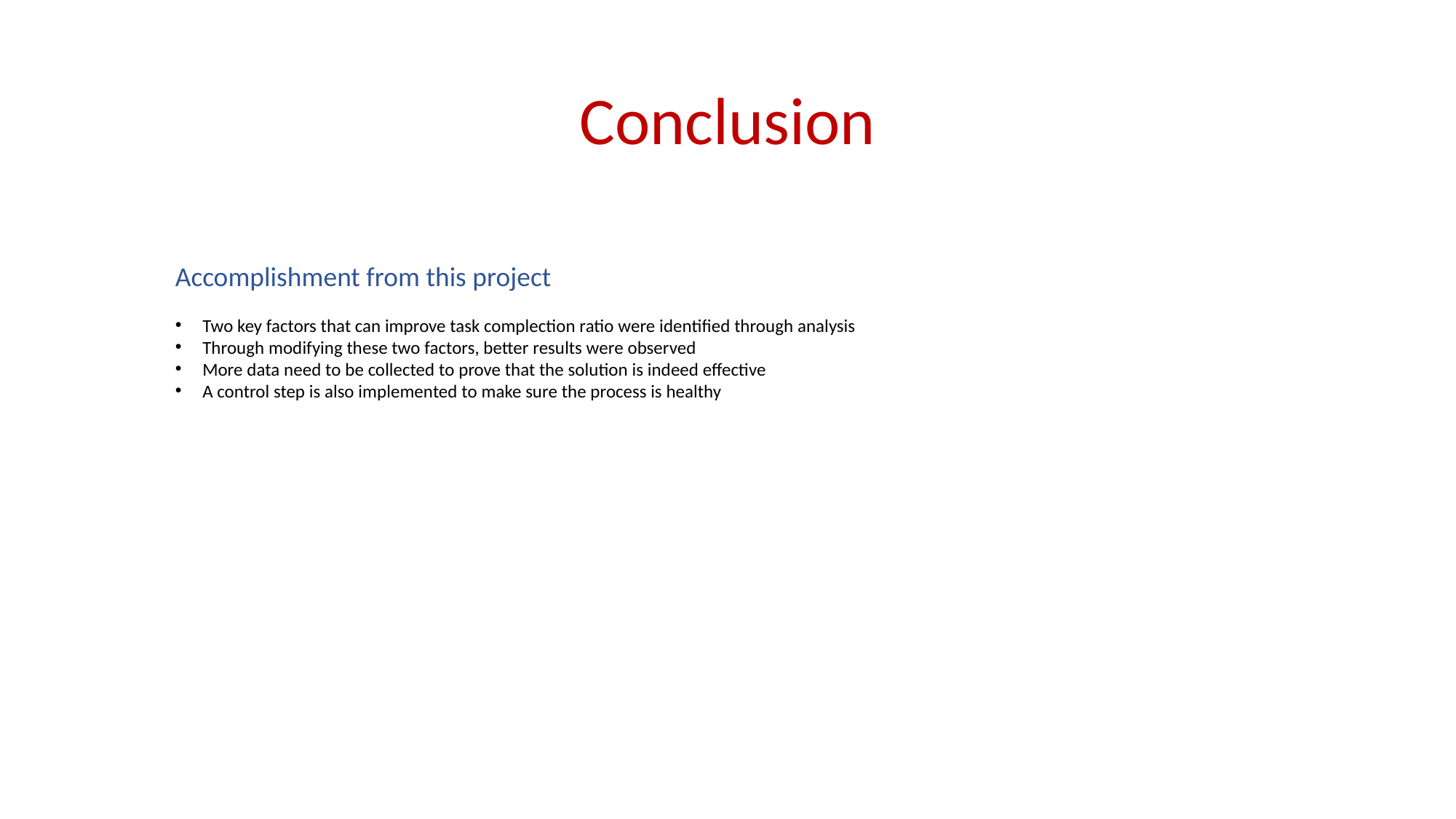

# Conclusion
Accomplishment from this project

Two key factors that can improve task complection ratio were identified through analysis
Through modifying these two factors, better results were observed
More data need to be collected to prove that the solution is indeed effective
A control step is also implemented to make sure the process is healthy